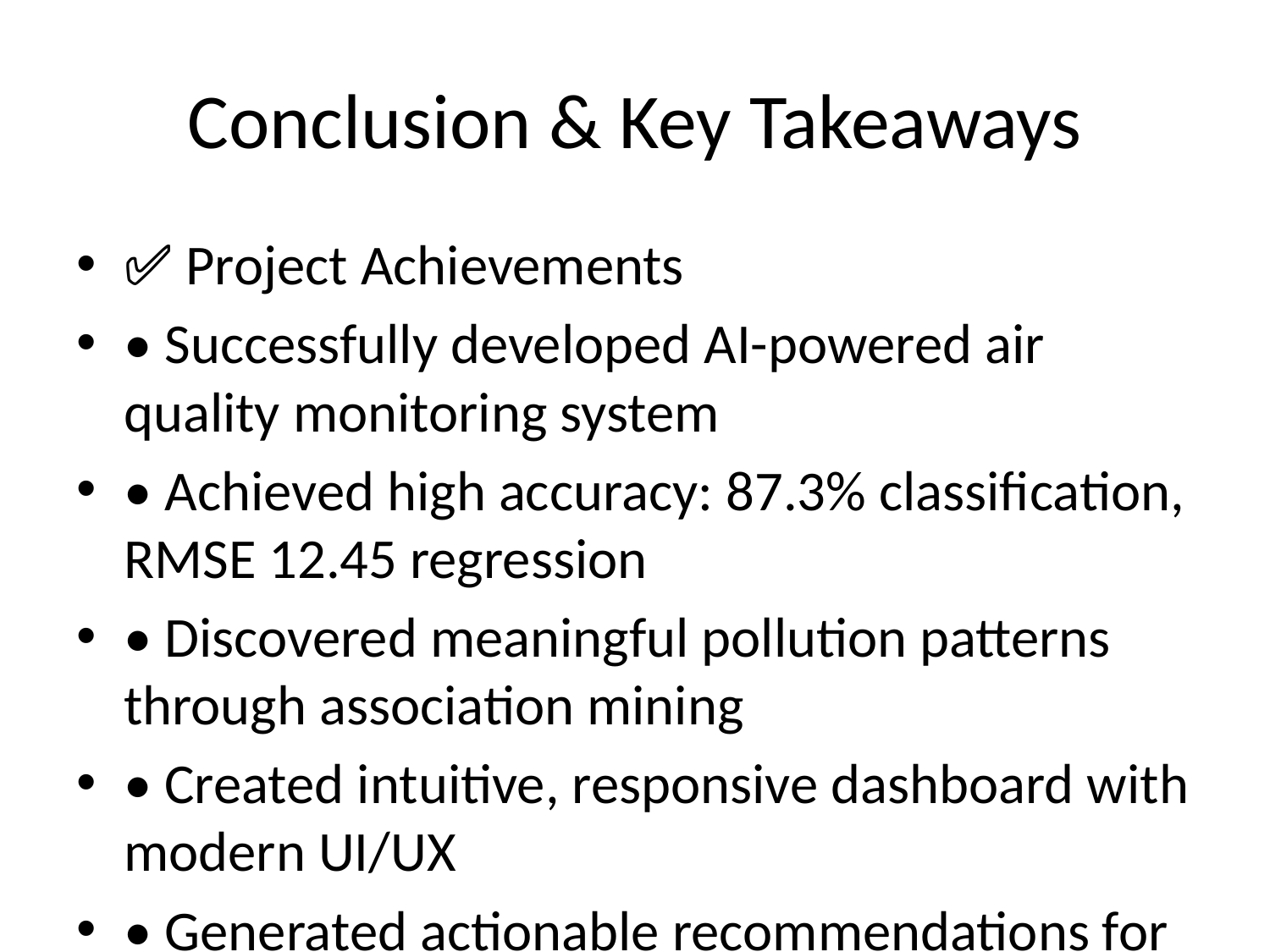

# Conclusion & Key Takeaways
✅ Project Achievements
• Successfully developed AI-powered air quality monitoring system
• Achieved high accuracy: 87.3% classification, RMSE 12.45 regression
• Discovered meaningful pollution patterns through association mining
• Created intuitive, responsive dashboard with modern UI/UX
• Generated actionable recommendations for environmental management

🎯 Technical Contributions
• Multi-model ML integration (Classification + Regression + Association Rules)
• Real-time prediction system with sub-200ms response times
• Interactive visualization dashboard with comprehensive analytics
• Scalable architecture designed for future enhancements

🌍 Environmental Impact
• Practical solution for urban air quality management
• Framework for smart city environmental monitoring
• Foundation for data-driven environmental policy making
• Proof-of-concept for AI in environmental science

💡 Innovation & Learning
• Successful fusion of AI, web technologies, and environmental science
• Comprehensive experience in full-stack development
• Practical application of machine learning in real-world scenarios
• Foundation for future smart city initiatives